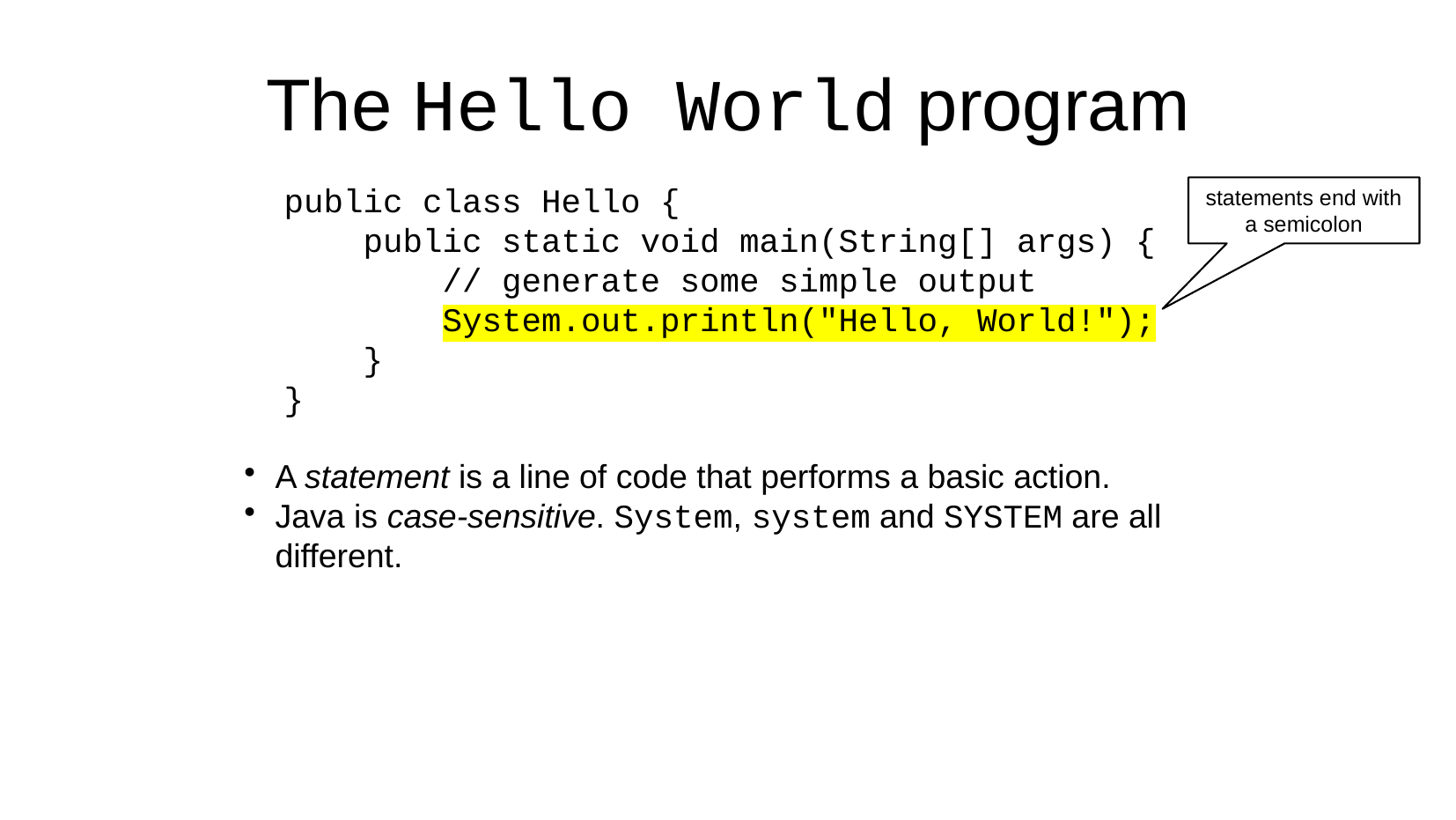

The Hello World program
public class Hello {
    public static void main(String[] args) {
        // generate some simple output
        System.out.println("Hello, World!");
    }
}

statements end with
a semicolon
A statement is a line of code that performs a basic action.
Java is case-sensitive. System, system and SYSTEM are all different.